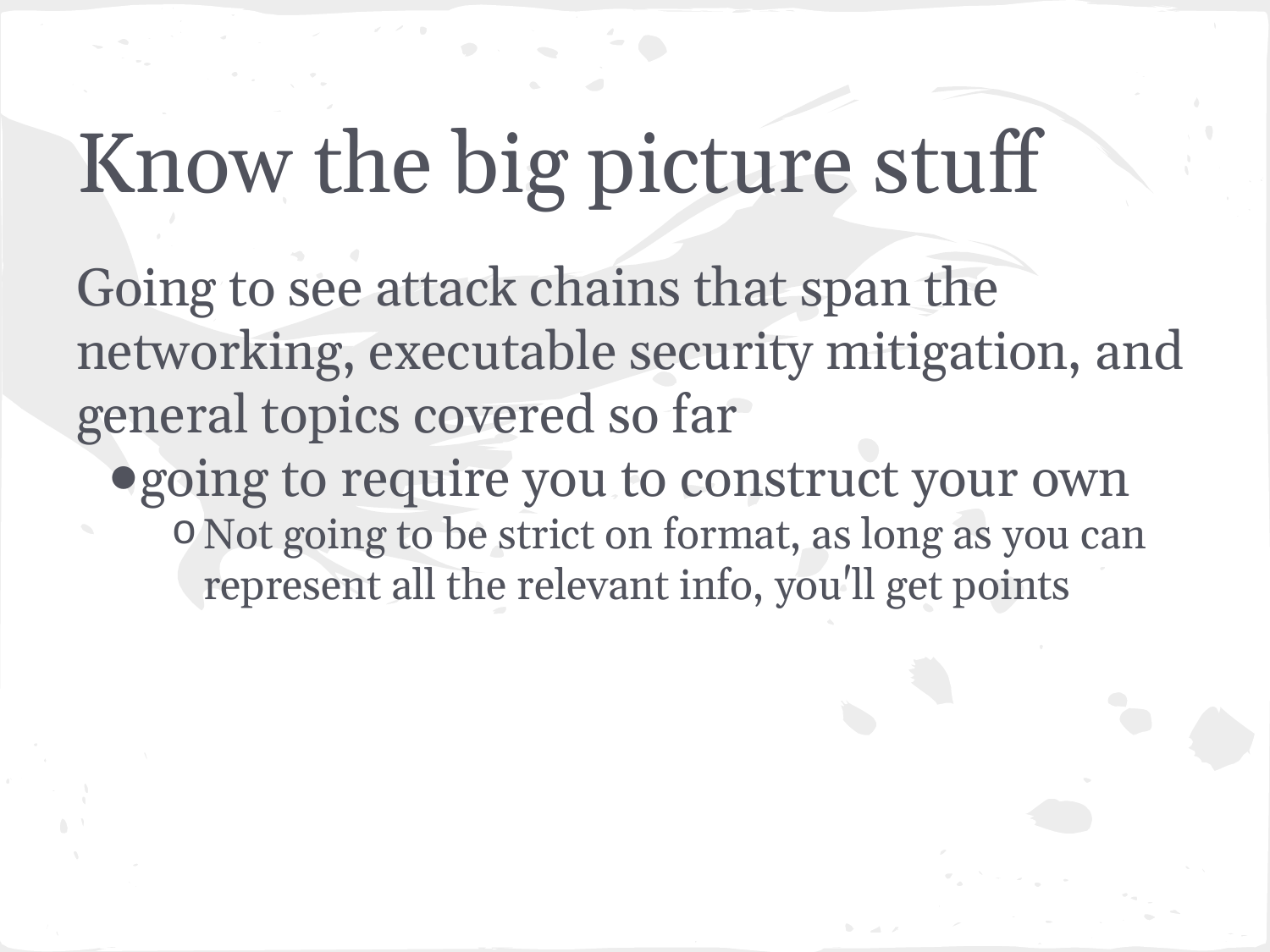

# Know the big picture stuff
Going to see attack chains that span the networking, executable security mitigation, and general topics covered so far
going to require you to construct your own
Not going to be strict on format, as long as you can represent all the relevant info, you'll get points